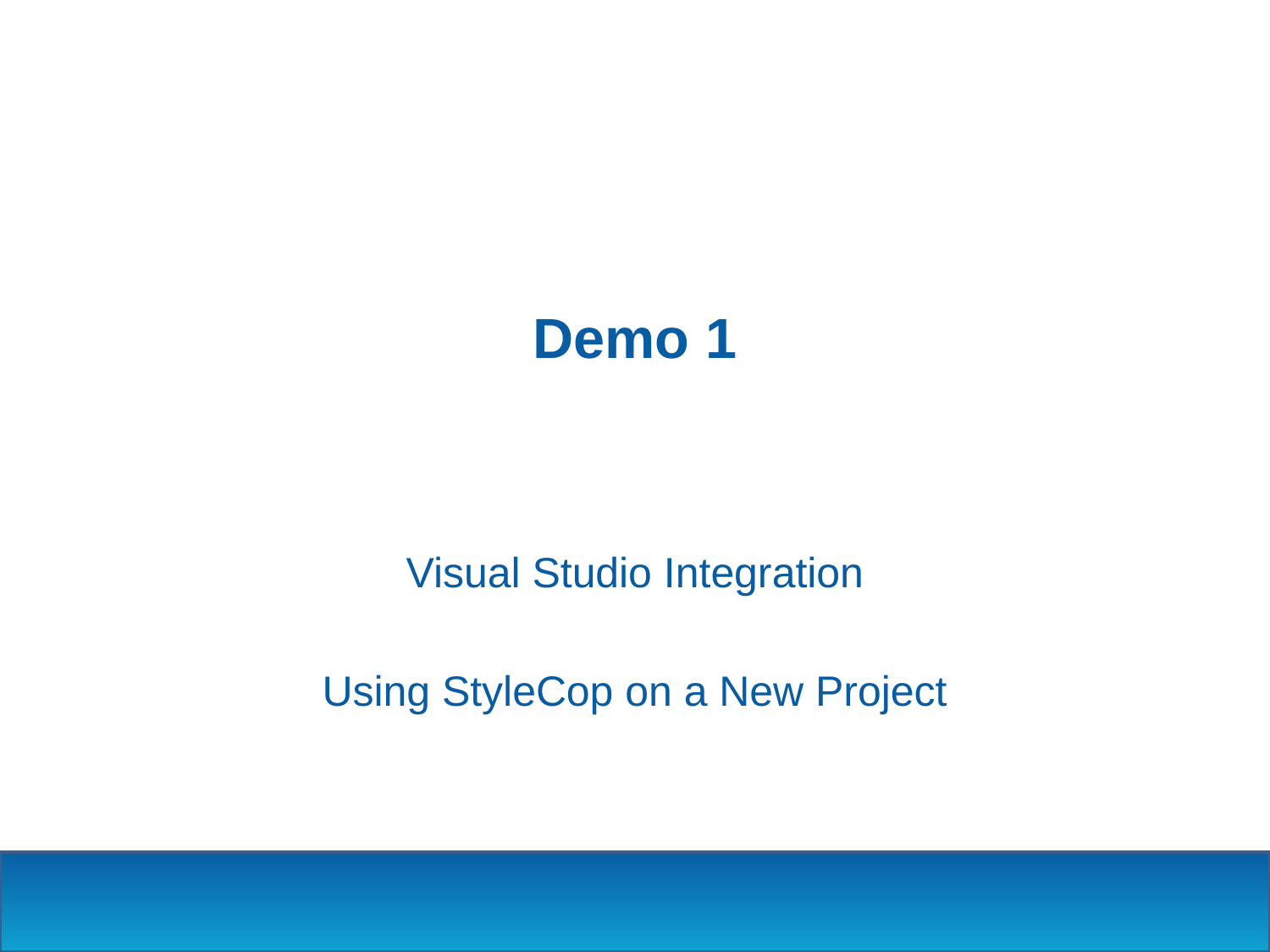

Demo 1
Visual Studio Integration

Using StyleCop on a New Project